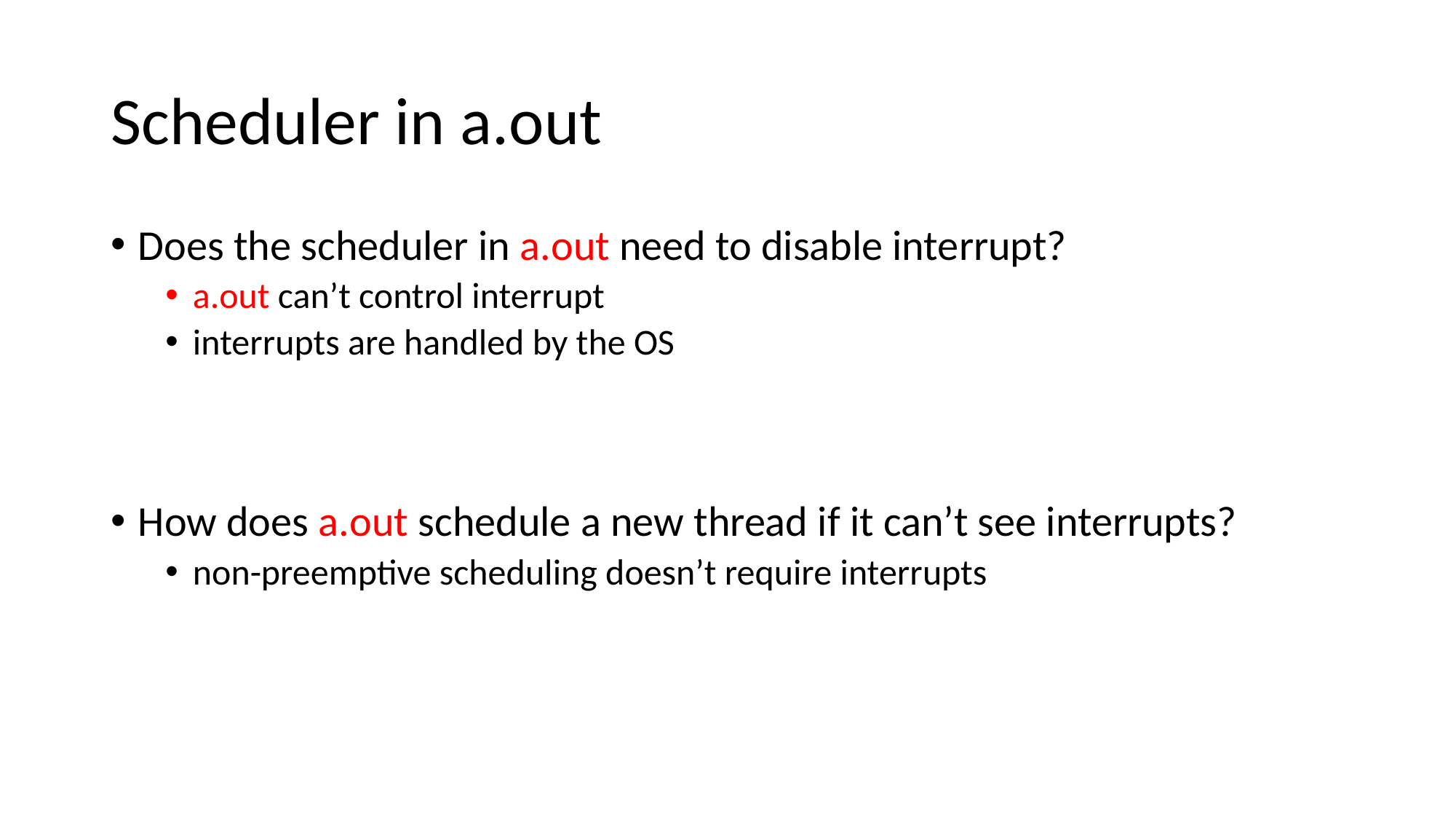

# Scheduler in a.out
Does the scheduler in a.out need to disable interrupt?
a.out can’t control interrupt
interrupts are handled by the OS

How does a.out schedule a new thread if it can’t see interrupts?
non-preemptive scheduling doesn’t require interrupts